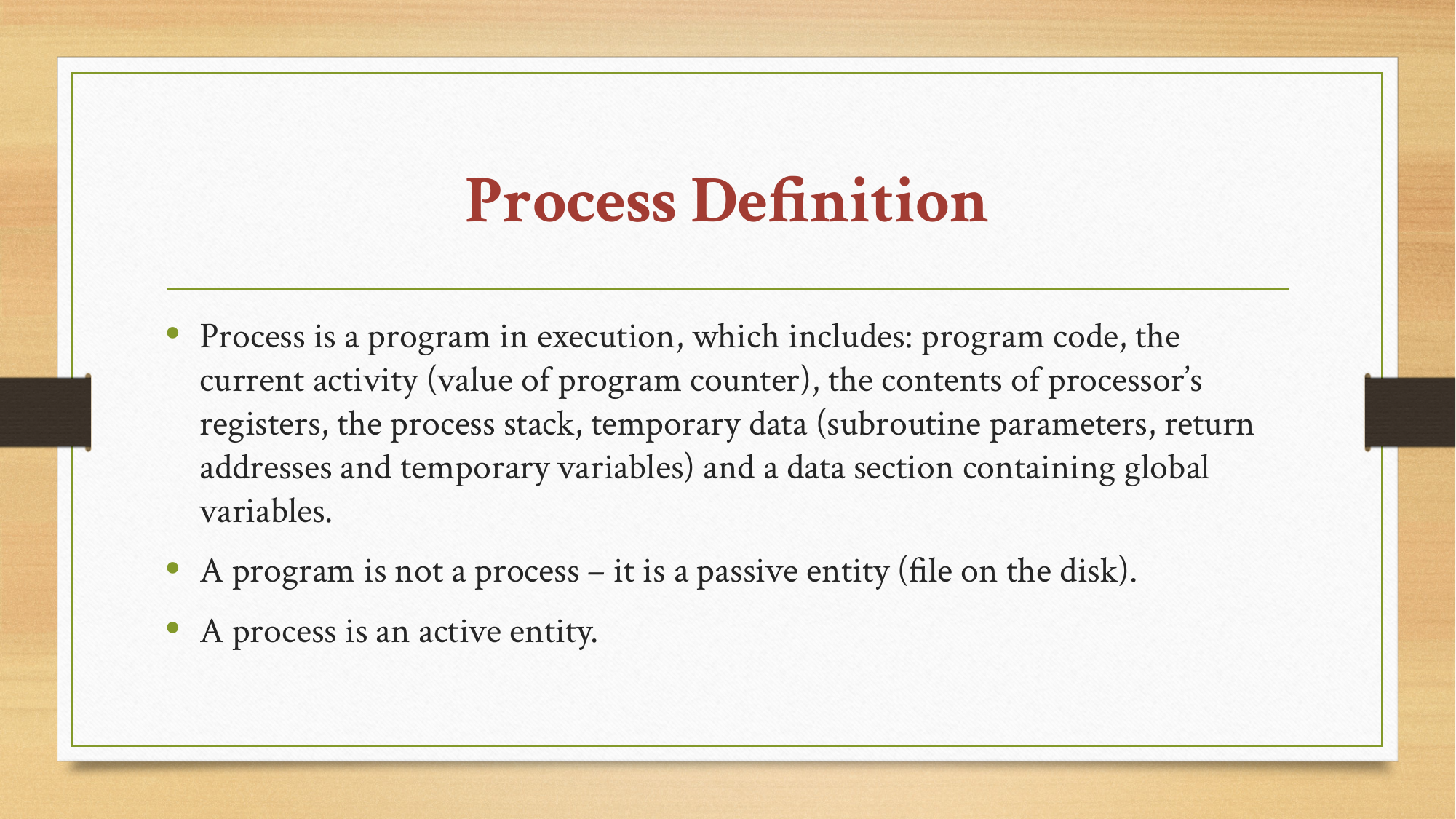

# Process Definition
Process is a program in execution, which includes: program code, the current activity (value of program counter), the contents of processor’s registers, the process stack, temporary data (subroutine parameters, return addresses and temporary variables) and a data section containing global variables.
A program is not a process – it is a passive entity (file on the disk).
A process is an active entity.